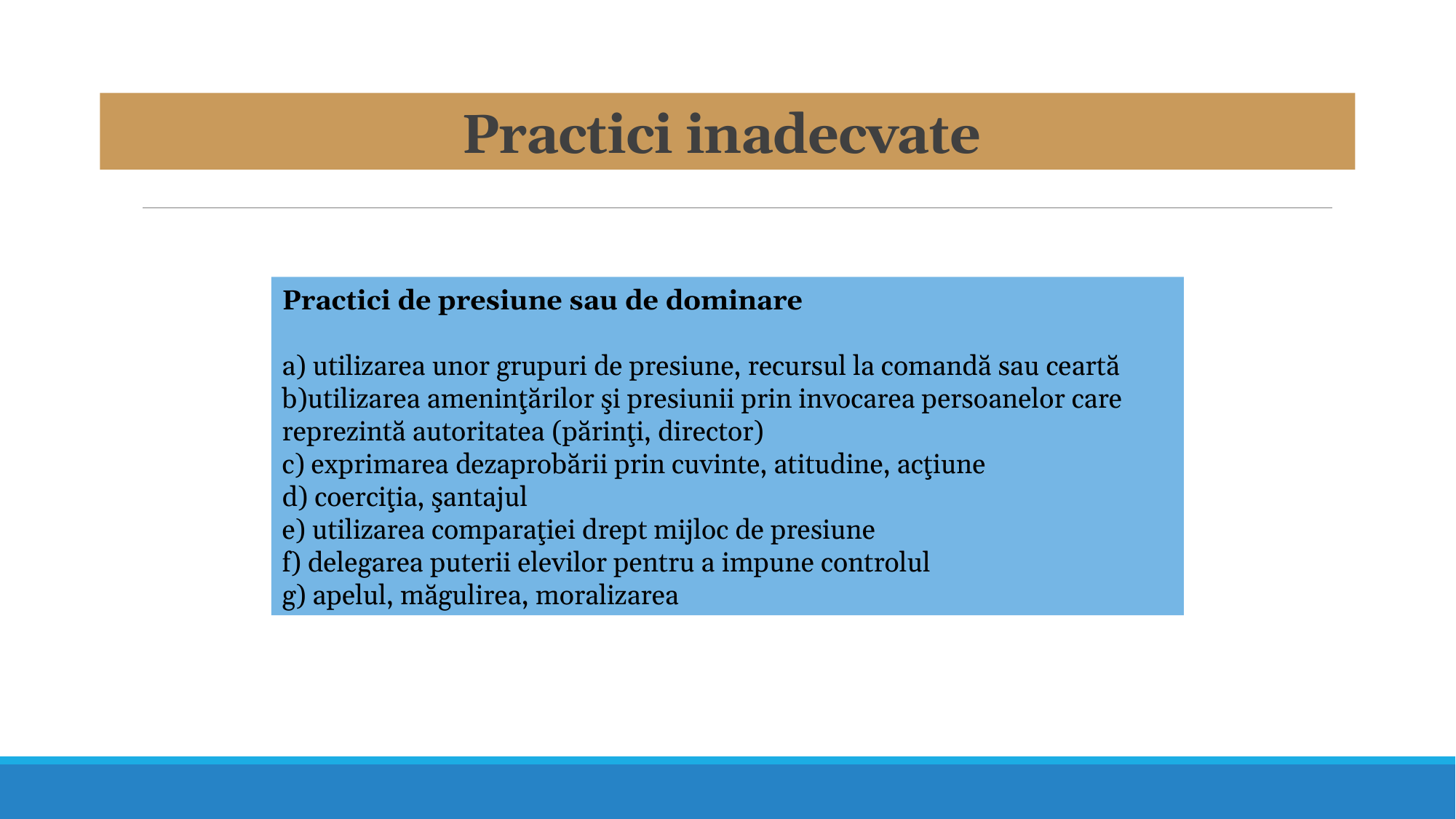

# Practici inadecvate
Practici de presiune sau de dominare

a) utilizarea unor grupuri de presiune, recursul la comandă sau ceartă
b)utilizarea ameninţărilor şi presiunii prin invocarea persoanelor care reprezintă autoritatea (părinţi, director)
c) exprimarea dezaprobării prin cuvinte, atitudine, acţiune
d) coerciţia, şantajul
e) utilizarea comparaţiei drept mijloc de presiune
f) delegarea puterii elevilor pentru a impune controlul
g) apelul, măgulirea, moralizarea